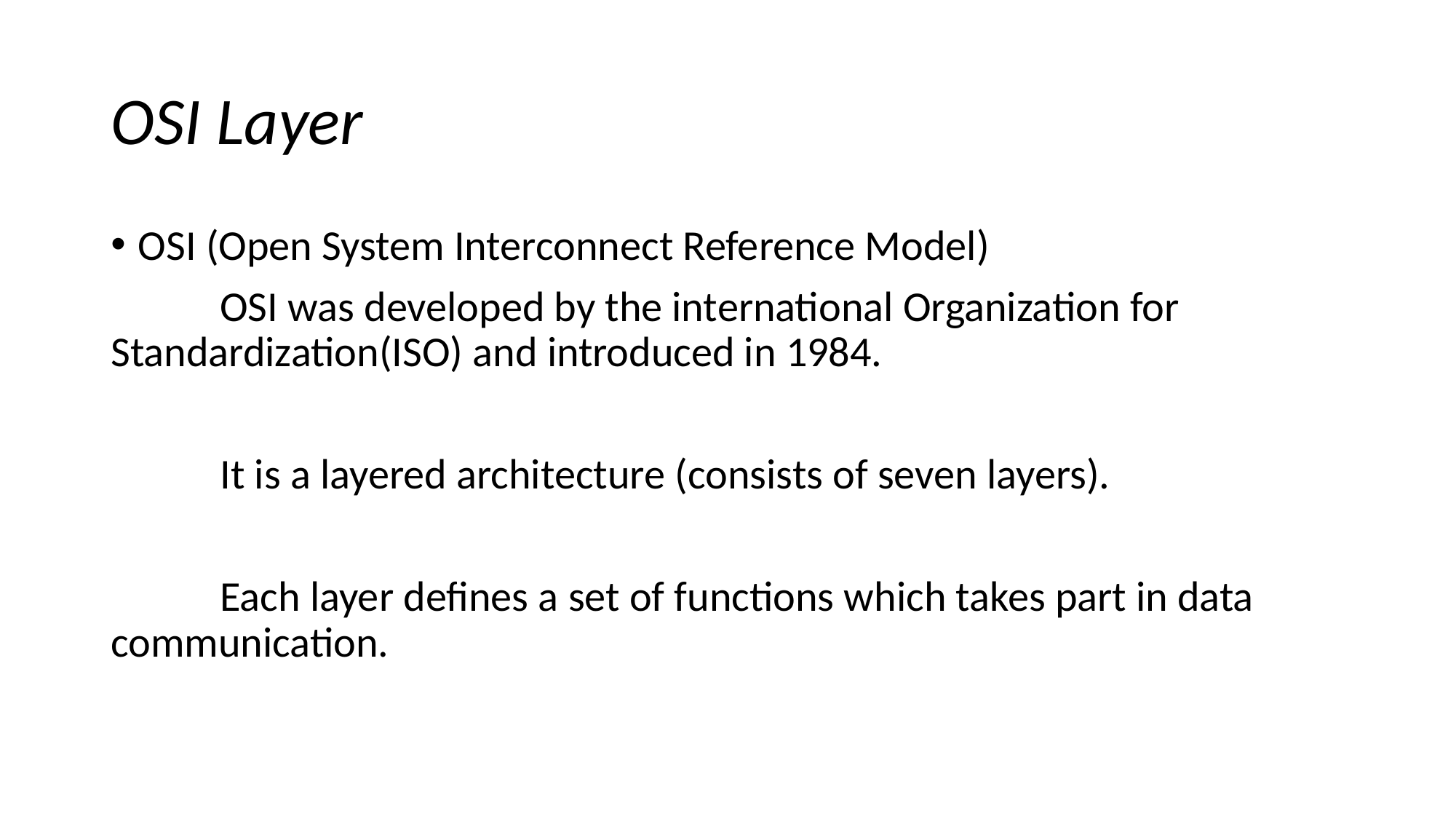

# OSI Layer
OSI (Open System Interconnect Reference Model)
	OSI was developed by the international Organization for 	 	Standardization(ISO) and introduced in 1984.

	It is a layered architecture (consists of seven layers).

	Each layer defines a set of functions which takes part in data 	communication.